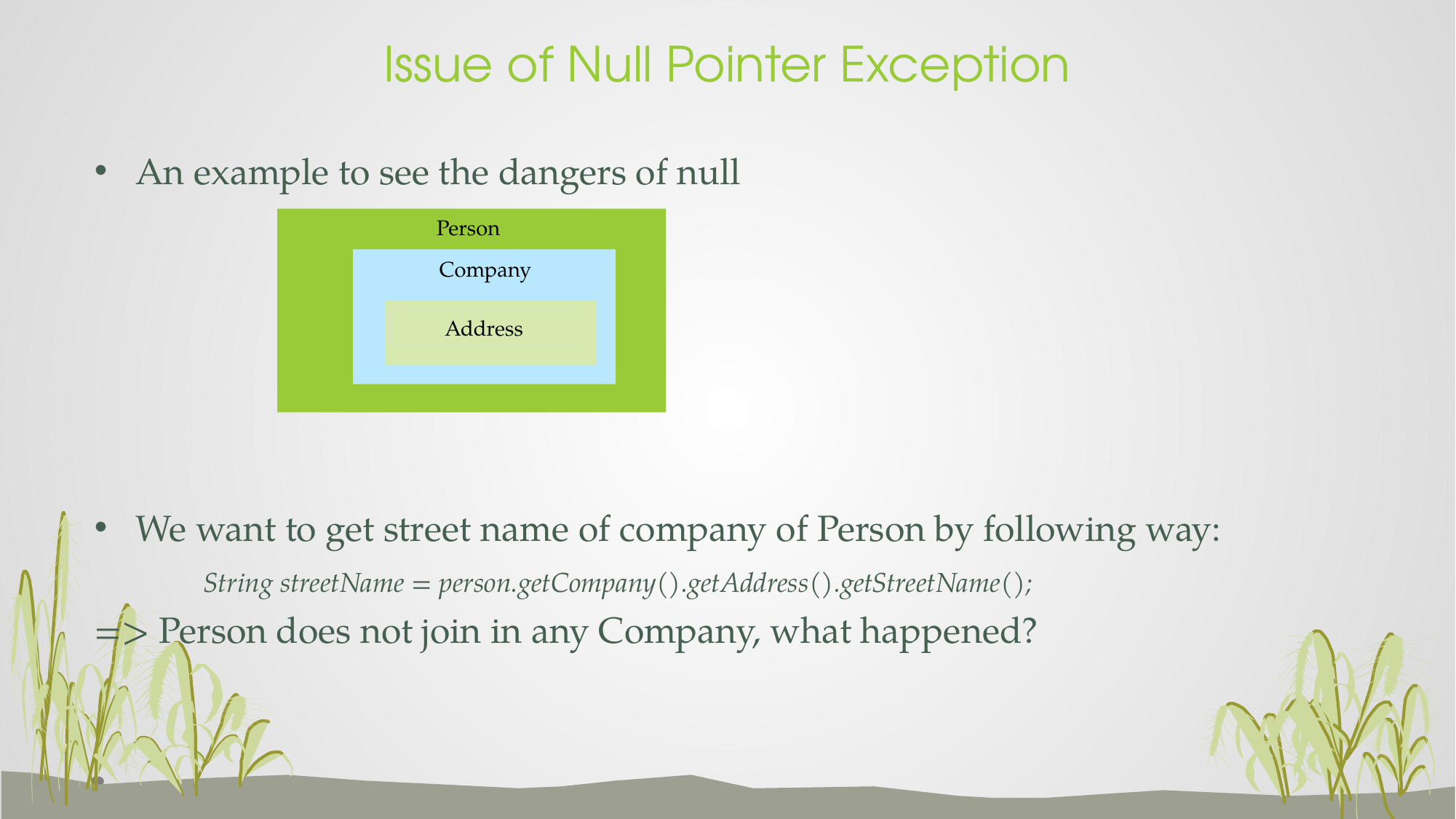

# Issue of Null Pointer Exception
An example to see the dangers of null

We want to get street name of company of Person by following way:
	String streetName = person.getCompany().getAddress().getStreetName();
=> Person does not join in any Company, what happened?

Person

Company

Address